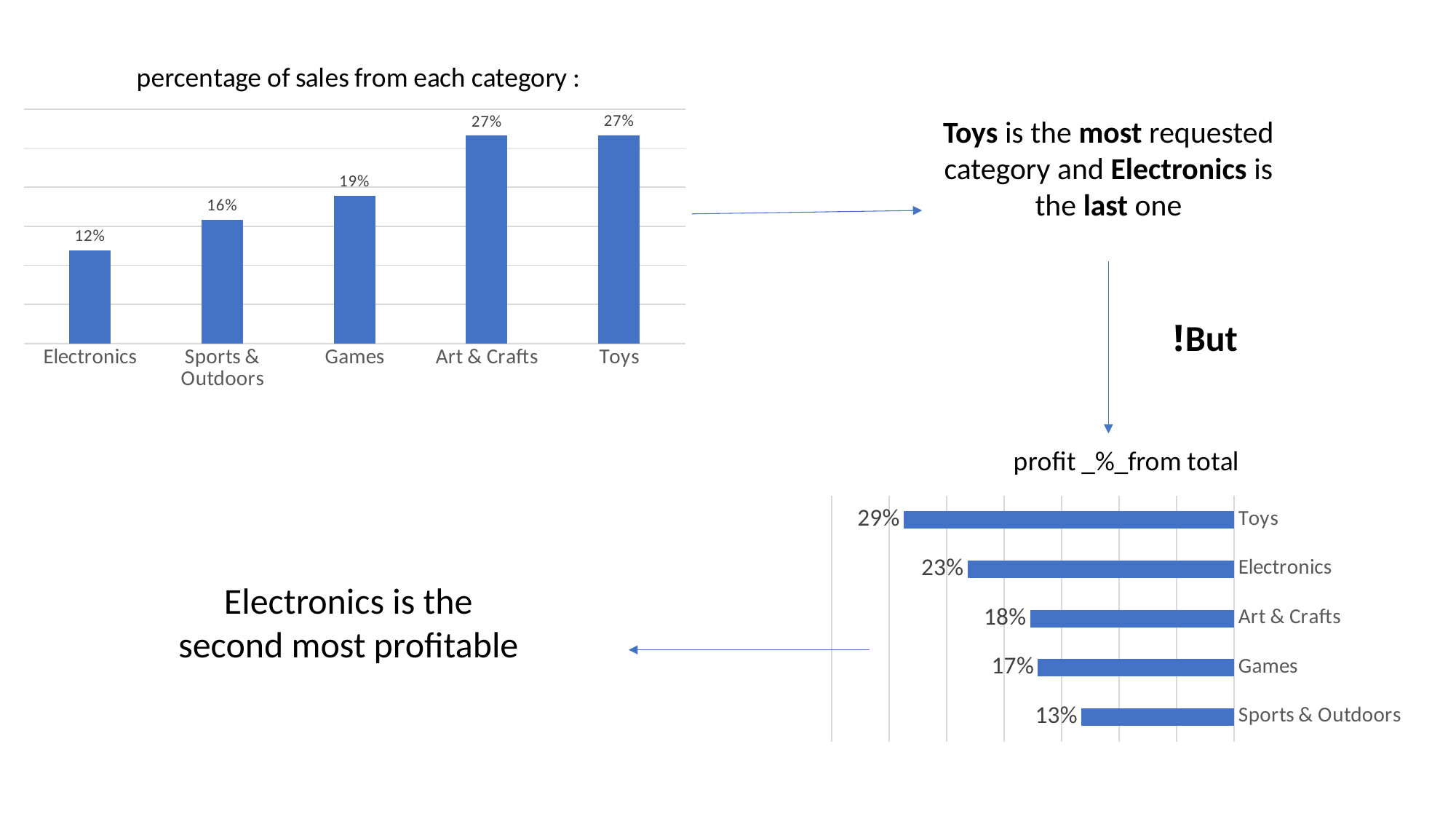

### Chart: percentage of sales from each category :

| Category | num_of_sales |
|---|---|
| Toys | 0.26677575965135264 |
| Art & Crafts | 0.2661076957583972 |
| Games | 0.18933220140317536 |
| Sports & Outdoors | 0.15837093705005173 |
| Electronics | 0.11941340613702305 |
Toys is the most requested category and Electronics is the last one

But!

### Chart: profit _%_from total

| Category | profit_%_from_total |
|---|---|
| Sports & Outdoors | 0.132812 |
| Games | 0.170672 |
| Art & Crafts | 0.177332 |
| Electronics | 0.23179300000000003 |
| Toys | 0.287389 |
Electronics is the second most profitable